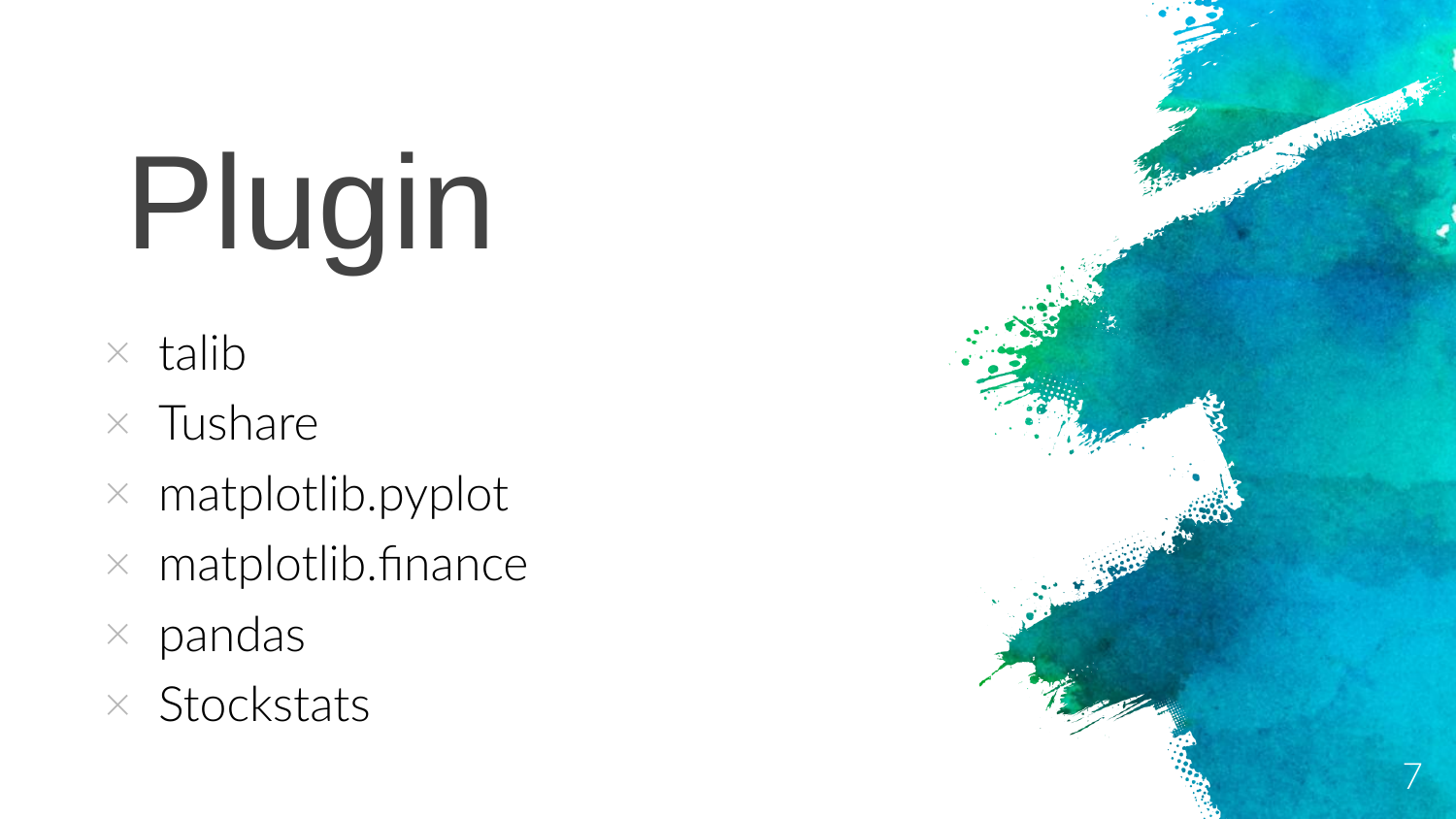

# Plugin
talib
Tushare
matplotlib.pyplot
matplotlib.finance
pandas
Stockstats

7